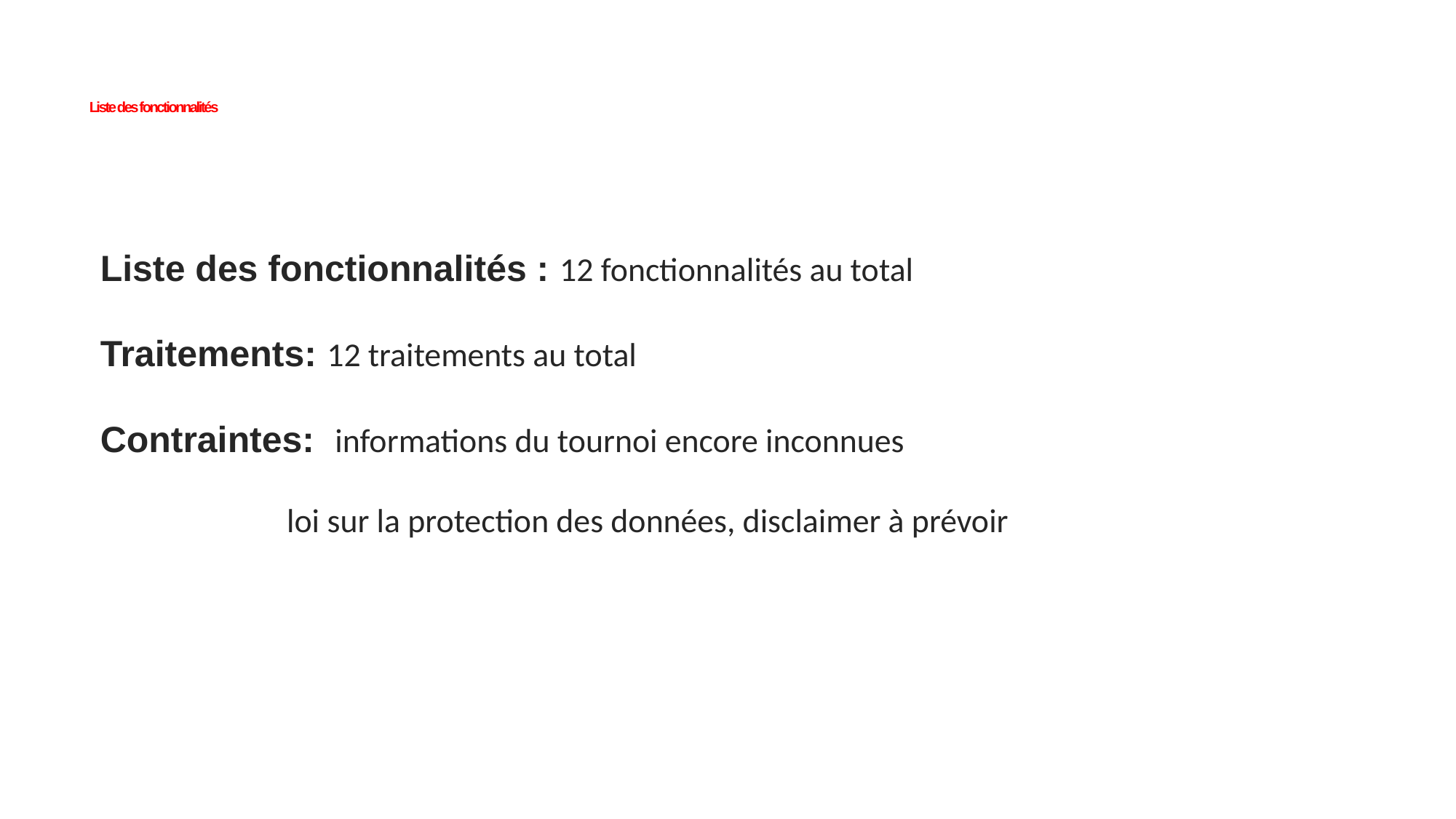

# Liste des fonctionnalités

Liste des fonctionnalités : 12 fonctionnalités au total
Traitements: 12 traitements au total
Contraintes:  informations du tournoi encore inconnues
                         loi sur la protection des données, disclaimer à prévoir